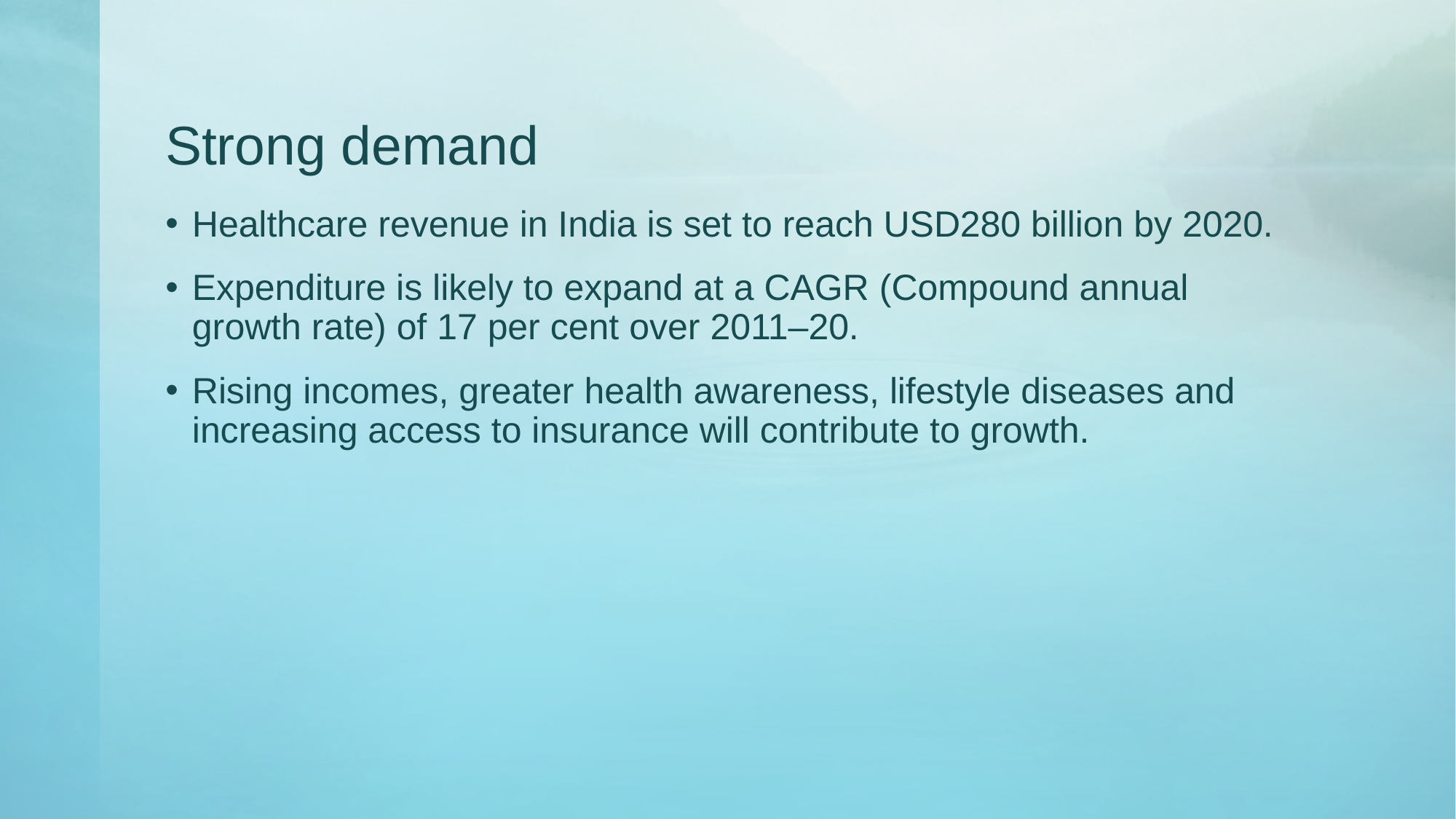

# Strong demand
Healthcare revenue in India is set to reach USD280 billion by 2020.
Expenditure is likely to expand at a CAGR (Compound annual growth rate) of 17 per cent over 2011–20.
Rising incomes, greater health awareness, lifestyle diseases and increasing access to insurance will contribute to growth.